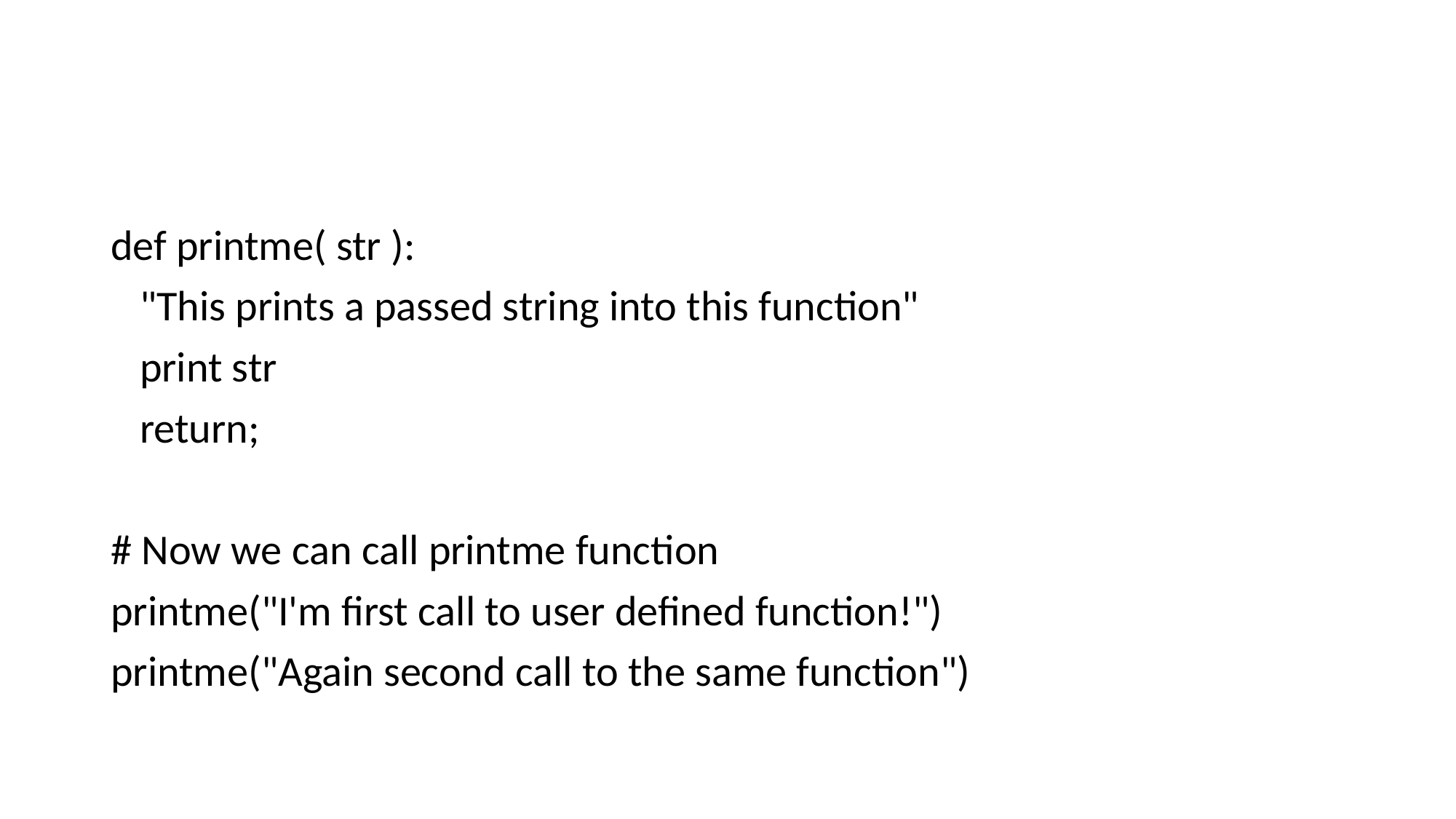

#
def printme( str ):
   "This prints a passed string into this function"
   print str
   return;

# Now we can call printme function
printme("I'm first call to user defined function!")
printme("Again second call to the same function")